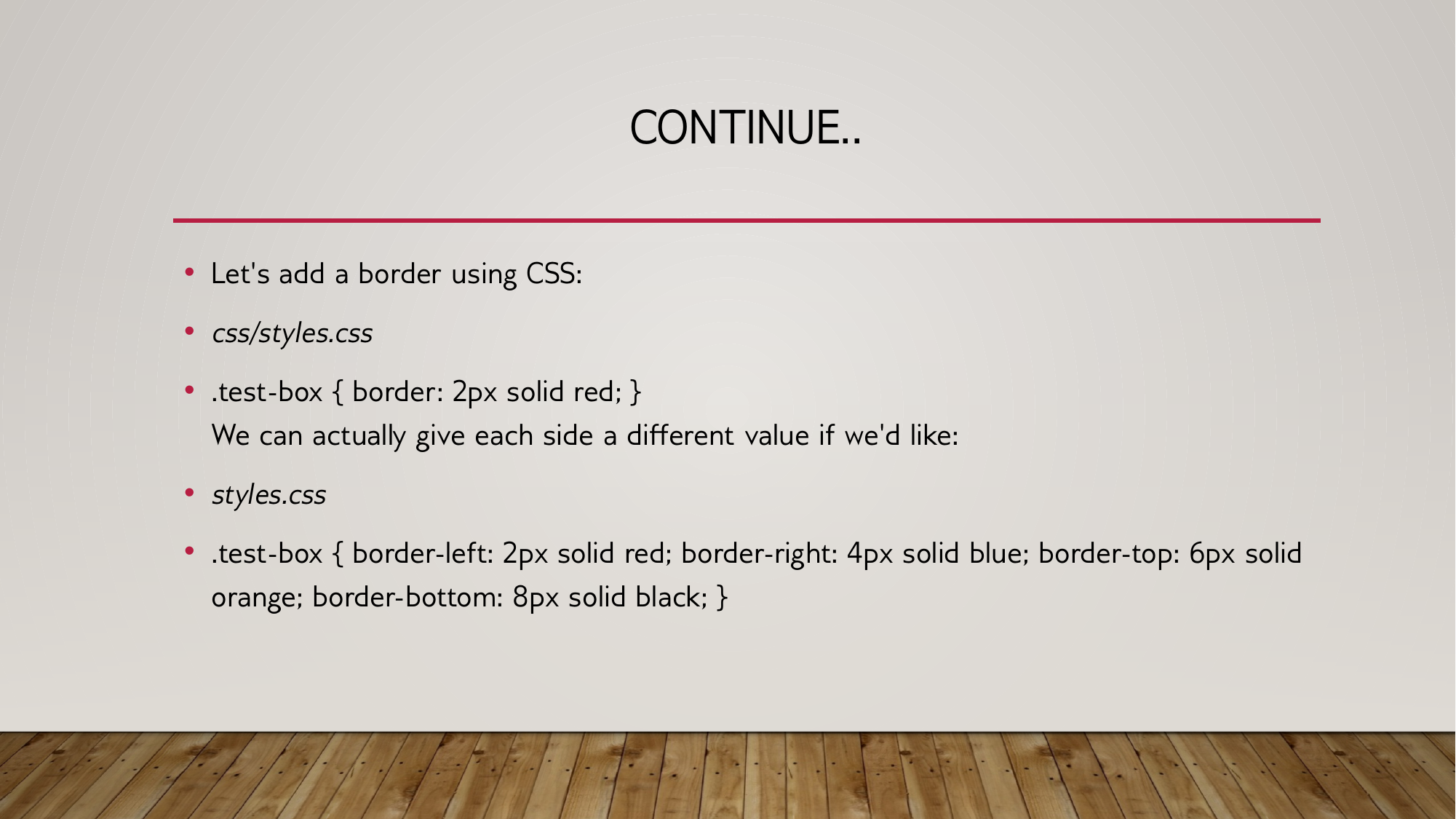

# Continue..
Let's add a border using CSS:
css/styles.css
.test-box { border: 2px solid red; }
We can actually give each side a different value if we'd like:
styles.css
.test-box { border-left: 2px solid red; border-right: 4px solid blue; border-top: 6px solid orange; border-bottom: 8px solid black; }